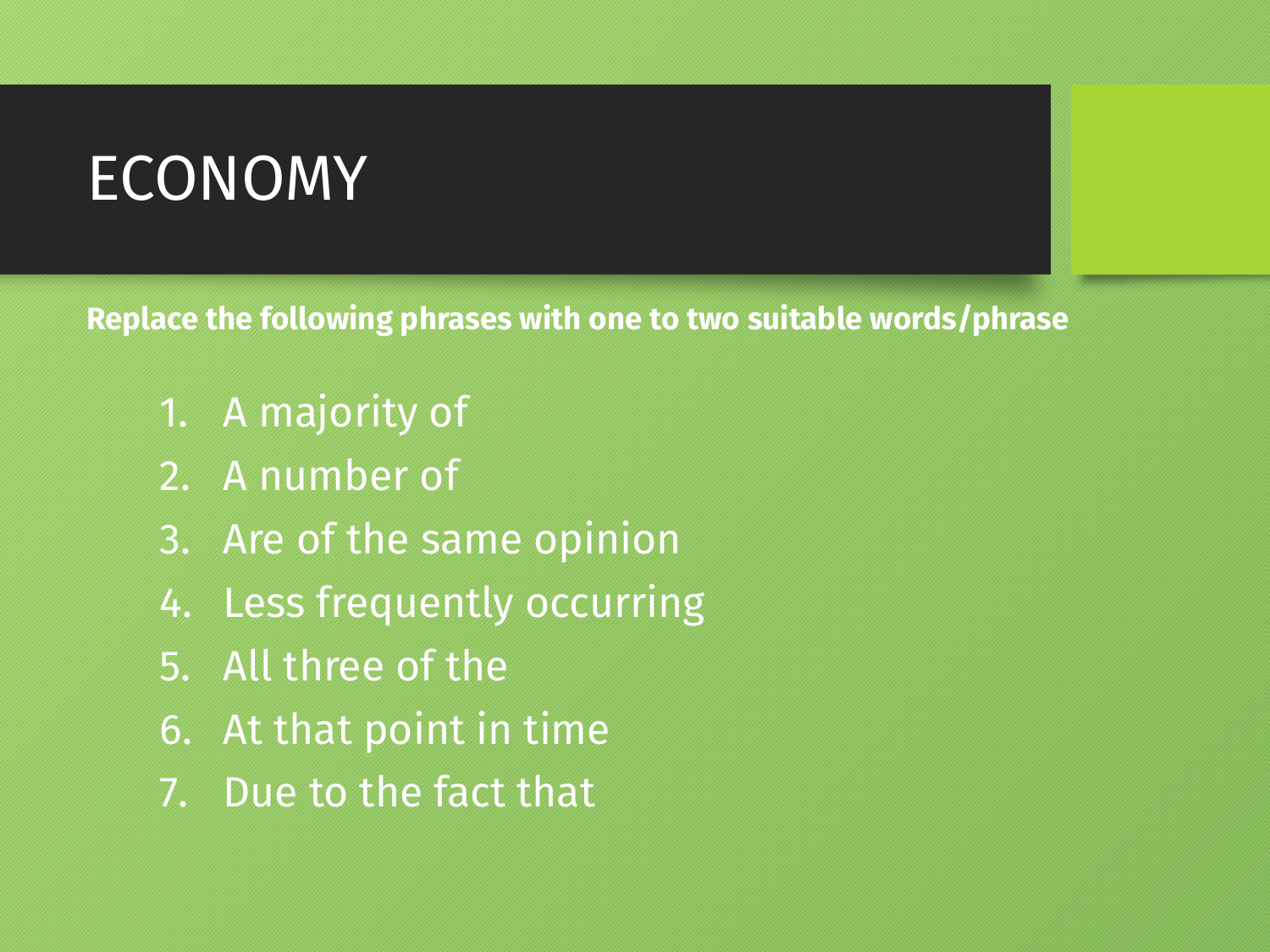

# ECONOMY
Replace the following phrases with one to two suitable words/phrase
A majority of
A number of
Are of the same opinion
Less frequently occurring
All three of the
At that point in time
Due to the fact that